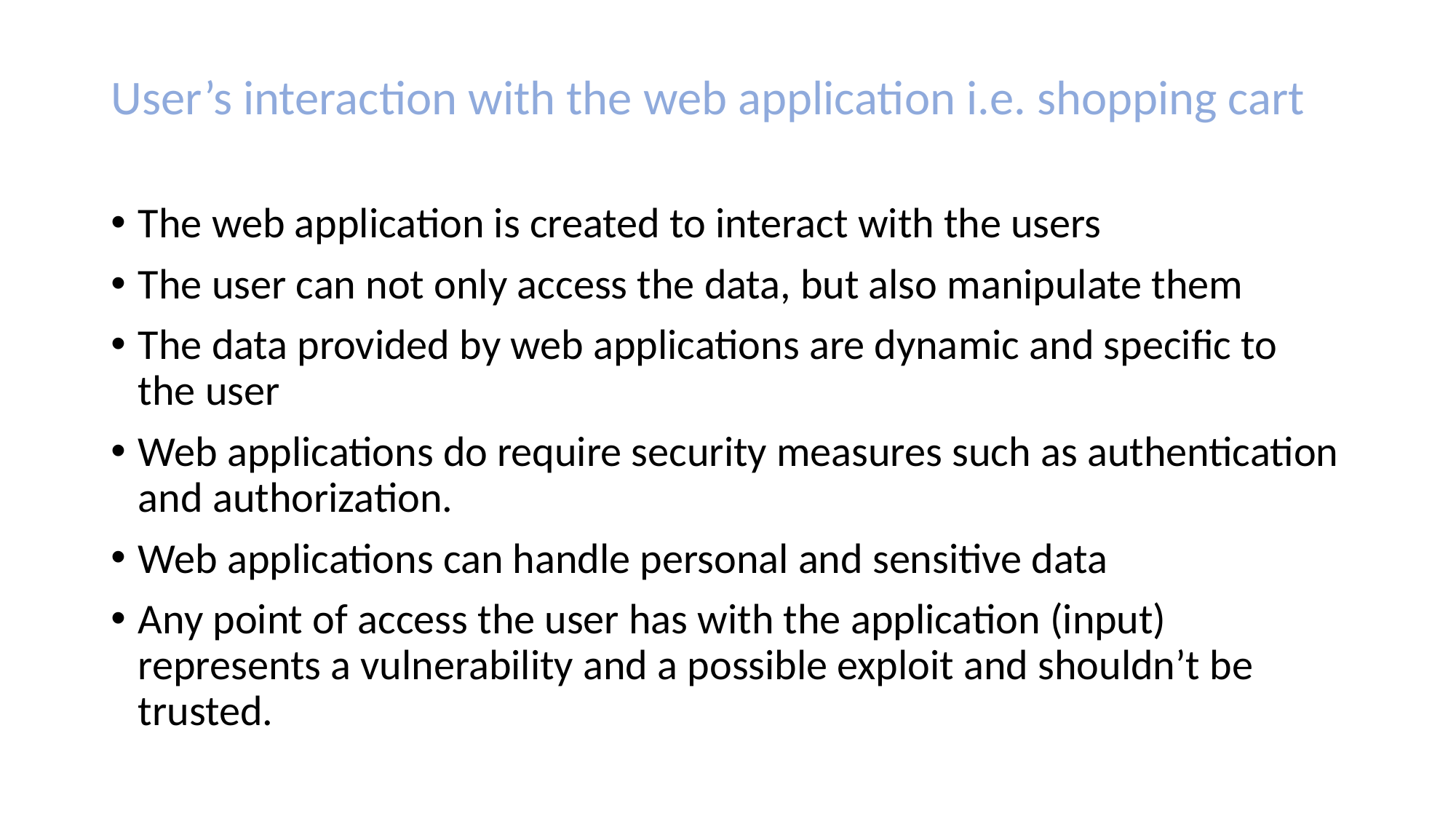

User’s interaction with the web application i.e. shopping cart

The web application is created to interact with the users
The user can not only access the data, but also manipulate them
The data provided by web applications are dynamic and specific to the user
Web applications do require security measures such as authentication and authorization.
Web applications can handle personal and sensitive data
Any point of access the user has with the application (input) represents a vulnerability and a possible exploit and shouldn’t be trusted.